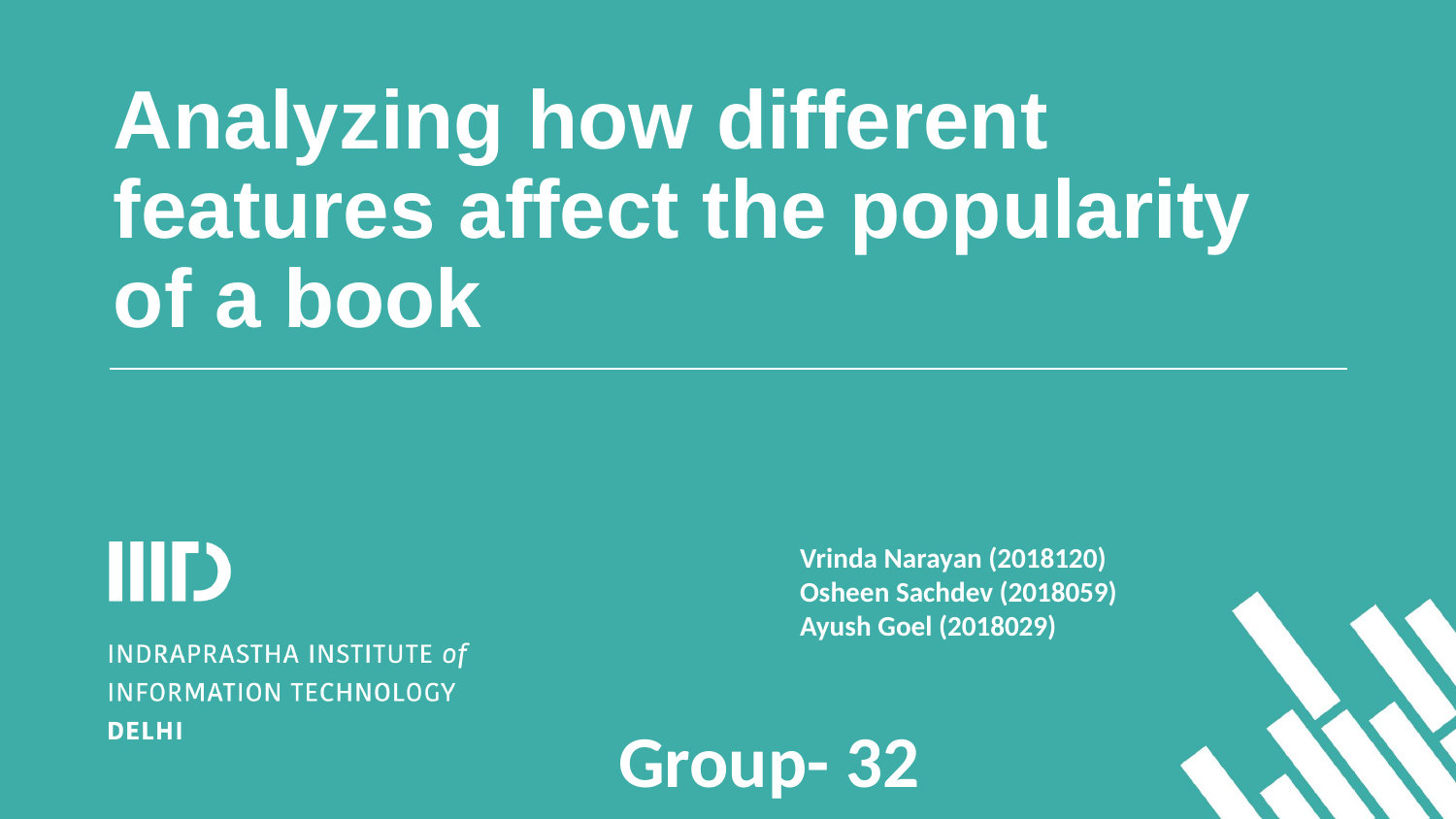

Analyzing how different features affect the popularity of a book
Vrinda Narayan (2018120)
Osheen Sachdev (2018059)
Ayush Goel (2018029)
Group- 32